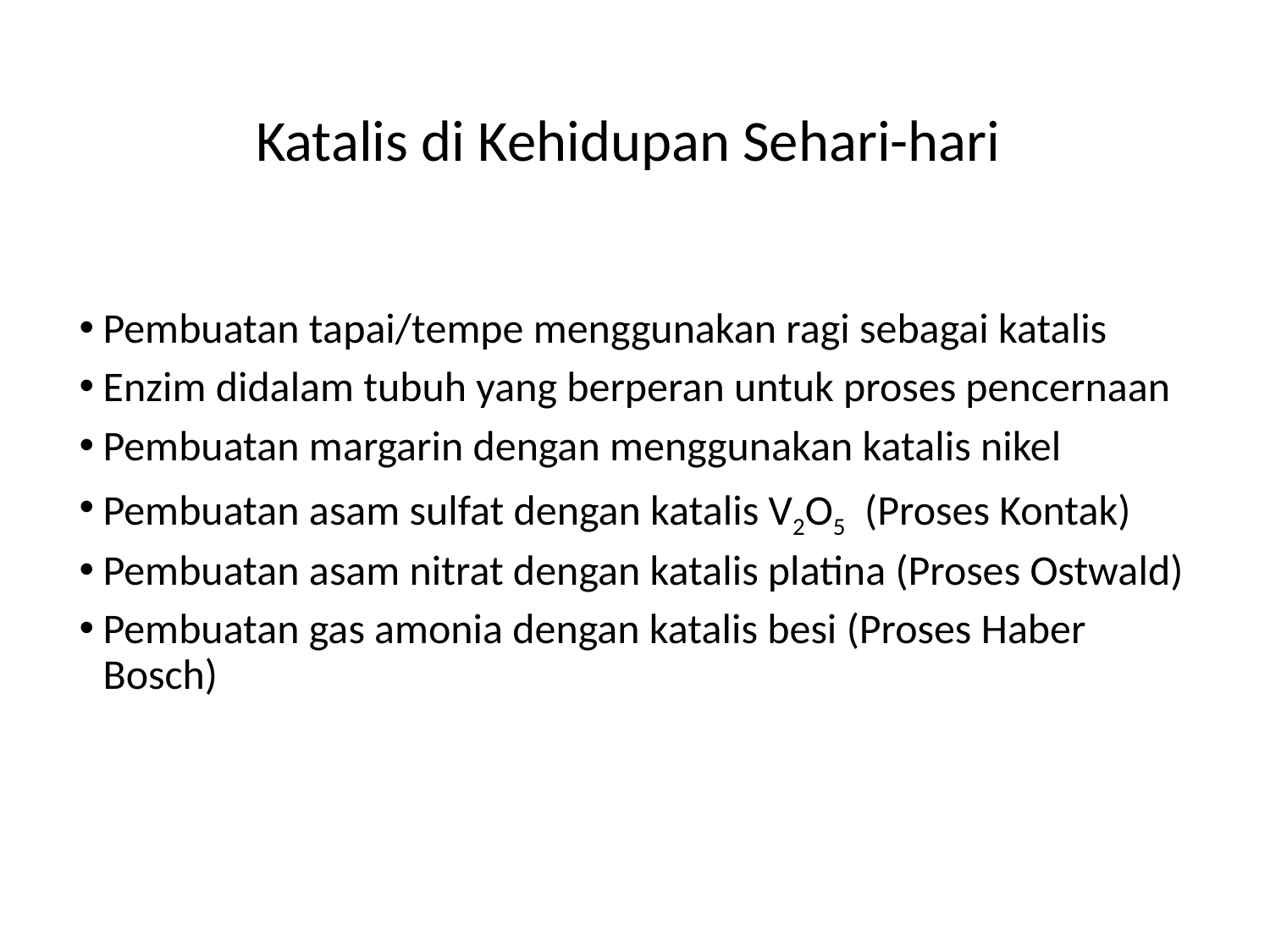

# Katalis di Kehidupan Sehari-hari

Pembuatan tapai/tempe menggunakan ragi sebagai katalis
Enzim didalam tubuh yang berperan untuk proses pencernaan
Pembuatan margarin dengan menggunakan katalis nikel
Pembuatan asam sulfat dengan katalis V2O5  (Proses Kontak)
Pembuatan asam nitrat dengan katalis platina (Proses Ostwald)
Pembuatan gas amonia dengan katalis besi (Proses Haber Bosch)